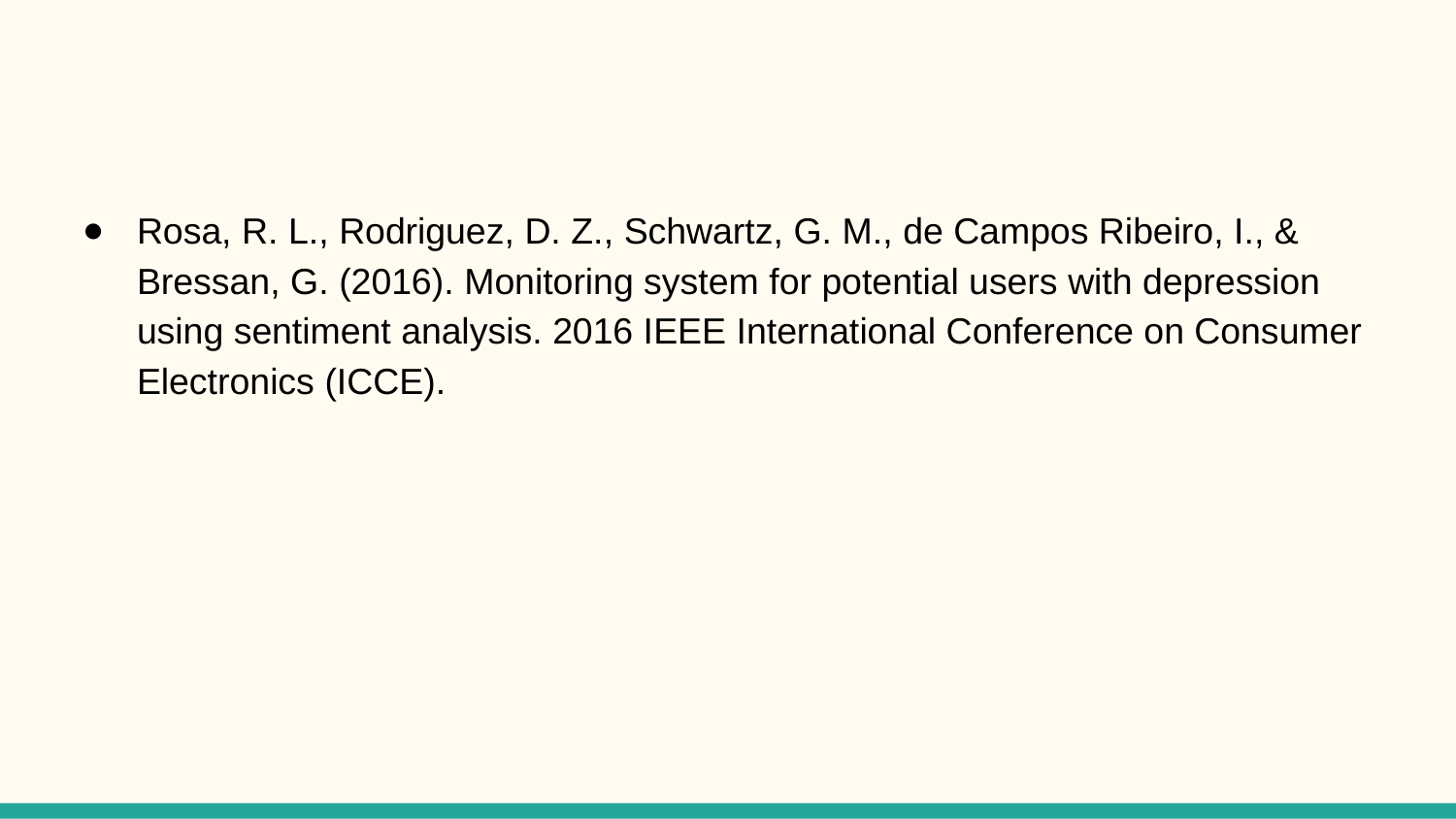

#
Rosa, R. L., Rodriguez, D. Z., Schwartz, G. M., de Campos Ribeiro, I., & Bressan, G. (2016). Monitoring system for potential users with depression using sentiment analysis. 2016 IEEE International Conference on Consumer Electronics (ICCE).